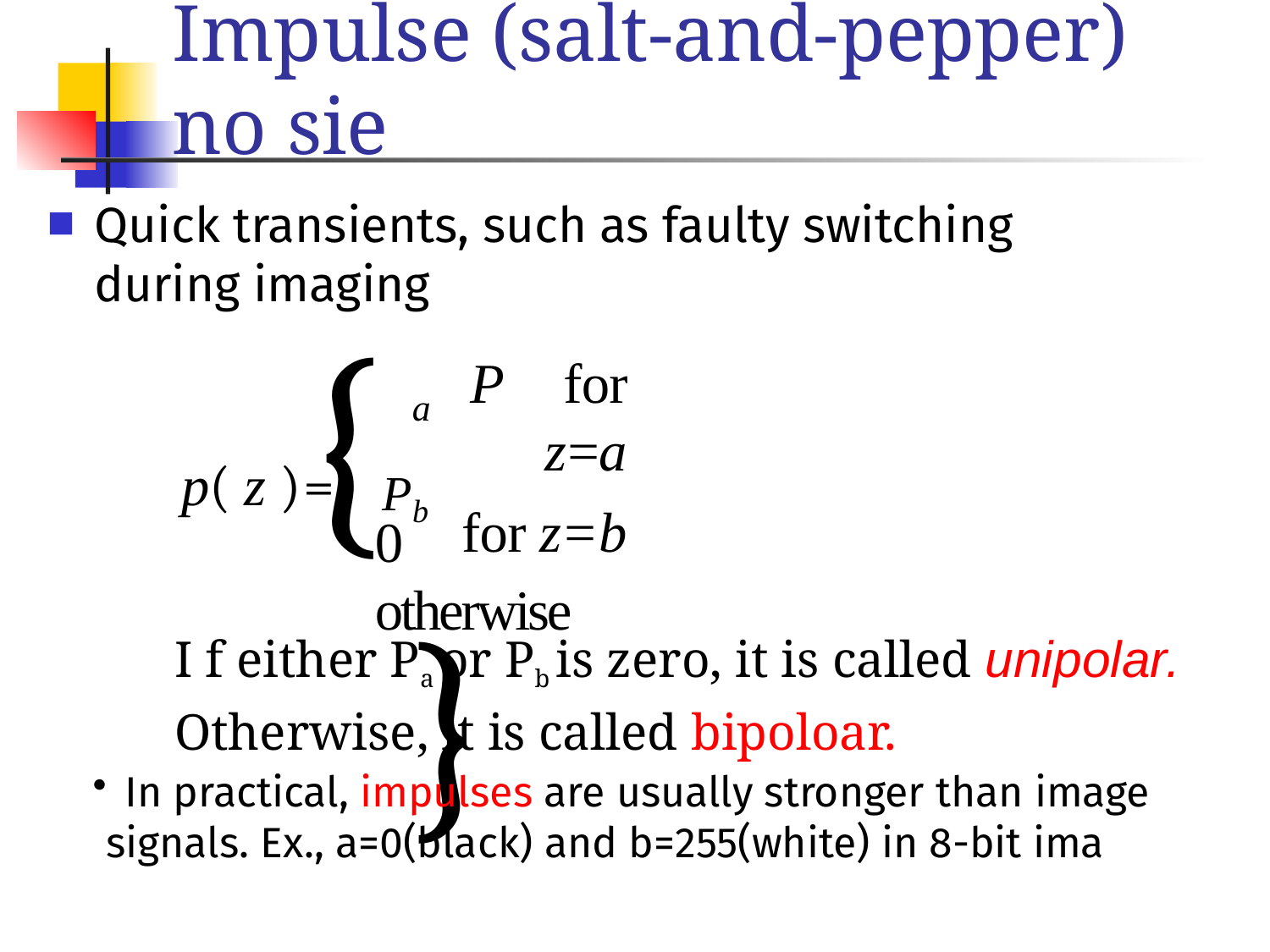

# Impulse (salt-and-pepper) no sie
Quick transients, such as faulty switching during imaging
■
{	  }
P	for z=a
for z=b
a
p( z )=	   Pb
0	otherwise
I f either Pa or Pb is zero, it is called unipolar.
Otherwise, it is called bipoloar.
	In practical, impulses are usually stronger than image signals. Ex., a=0(black) and b=255(white) in 8-bit ima